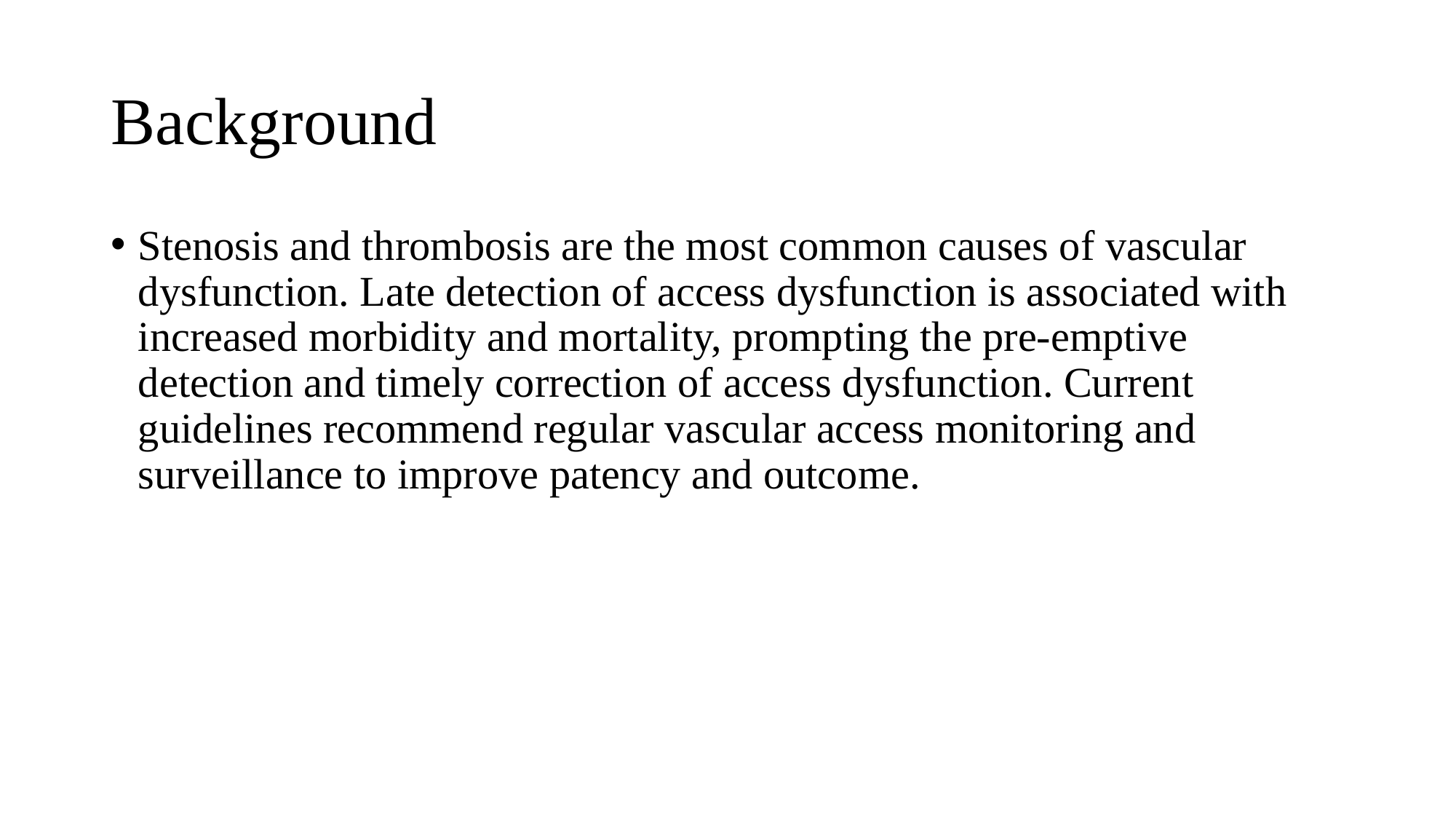

# Background
Stenosis and thrombosis are the most common causes of vascular dysfunction. Late detection of access dysfunction is associated with increased morbidity and mortality, prompting the pre-emptive detection and timely correction of access dysfunction. Current guidelines recommend regular vascular access monitoring and surveillance to improve patency and outcome.